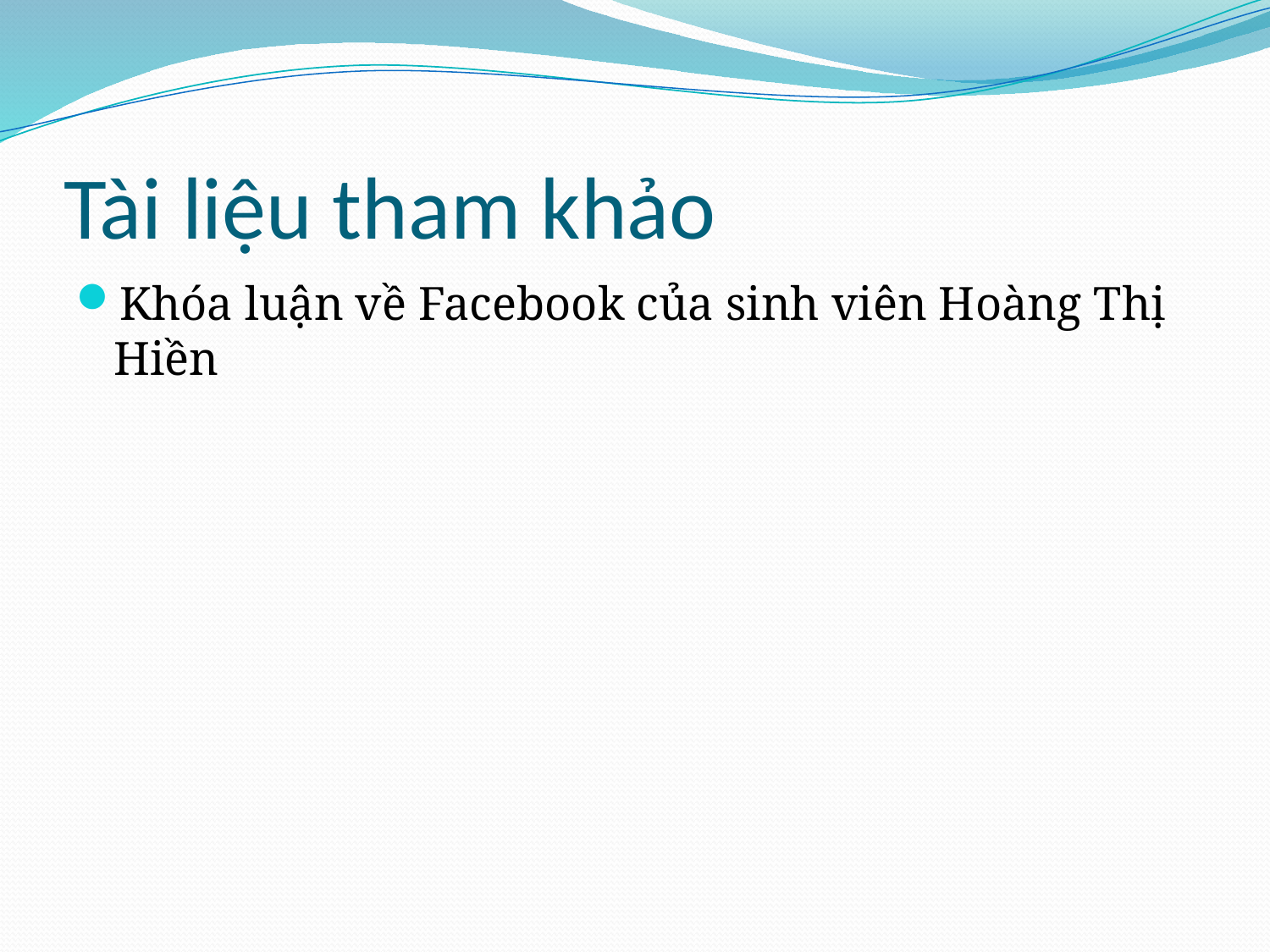

# Tài liệu tham khảo
Khóa luận về Facebook của sinh viên Hoàng Thị Hiền